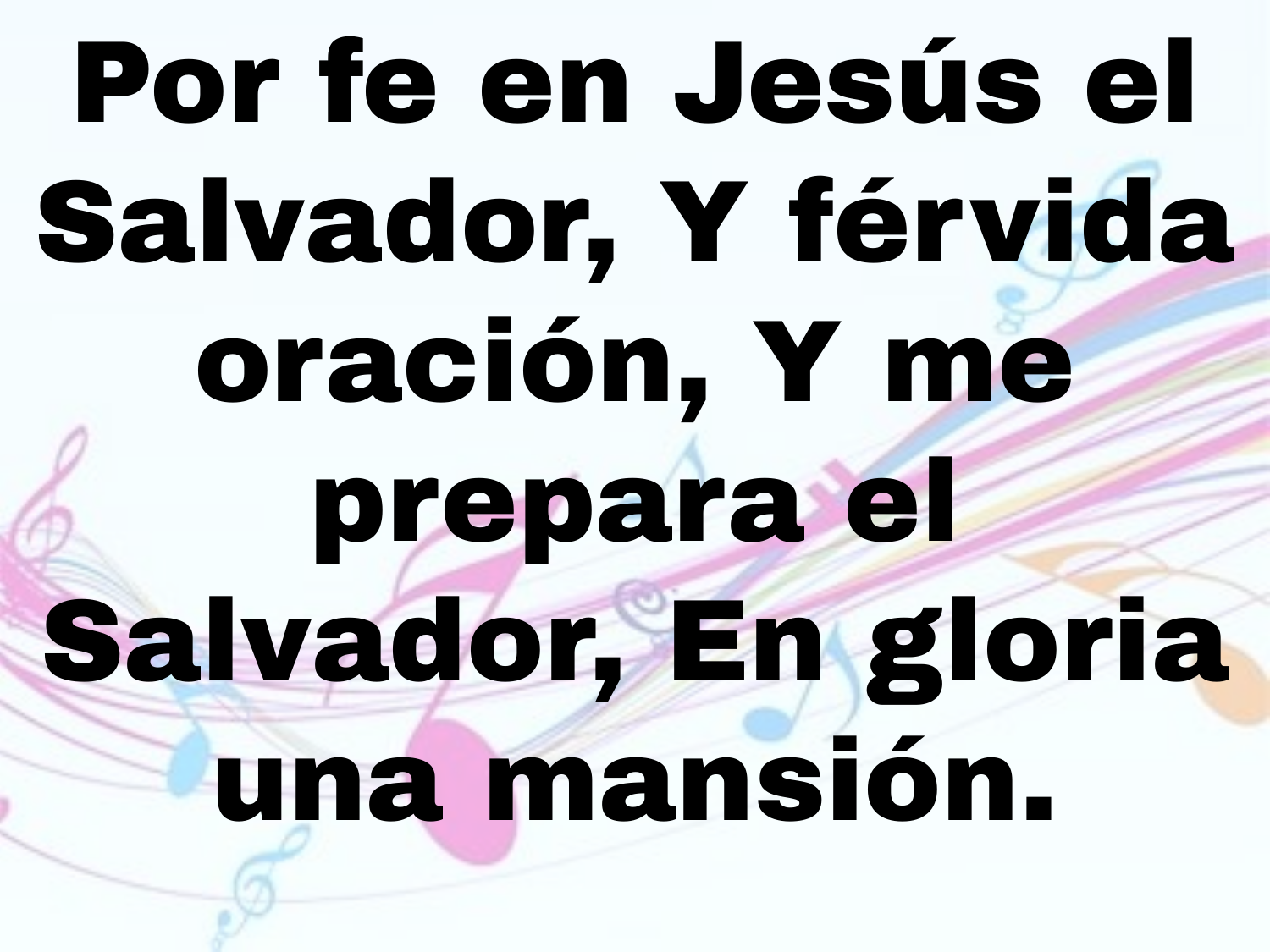

Por fe en Jesús el Salvador, Y férvida oración, Y me prepara el Salvador, En gloria una mansión.